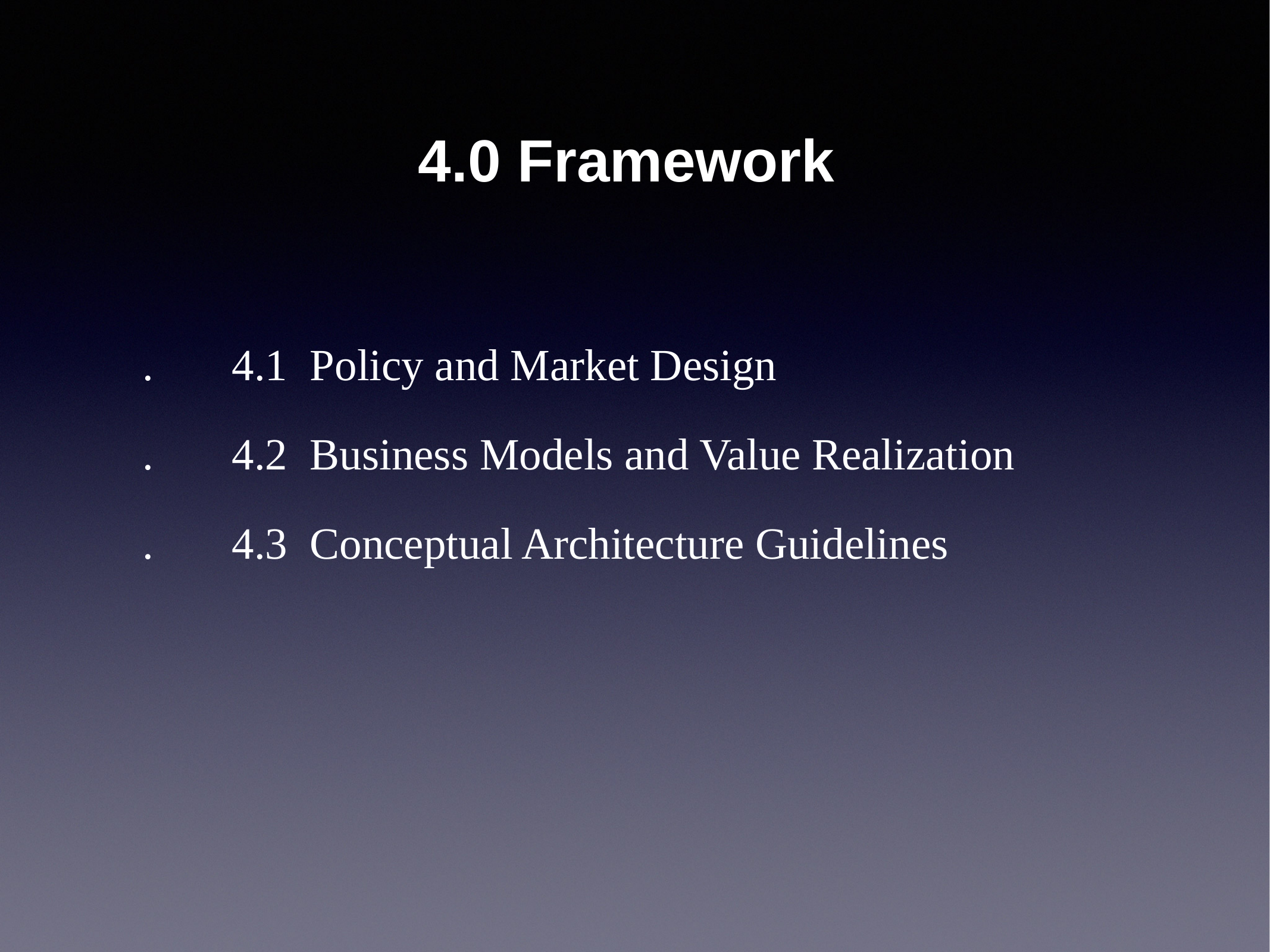

# 4.0 Framework
	.	4.1  Policy and Market Design
	.	4.2  Business Models and Value Realization
	.	4.3  Conceptual Architecture Guidelines